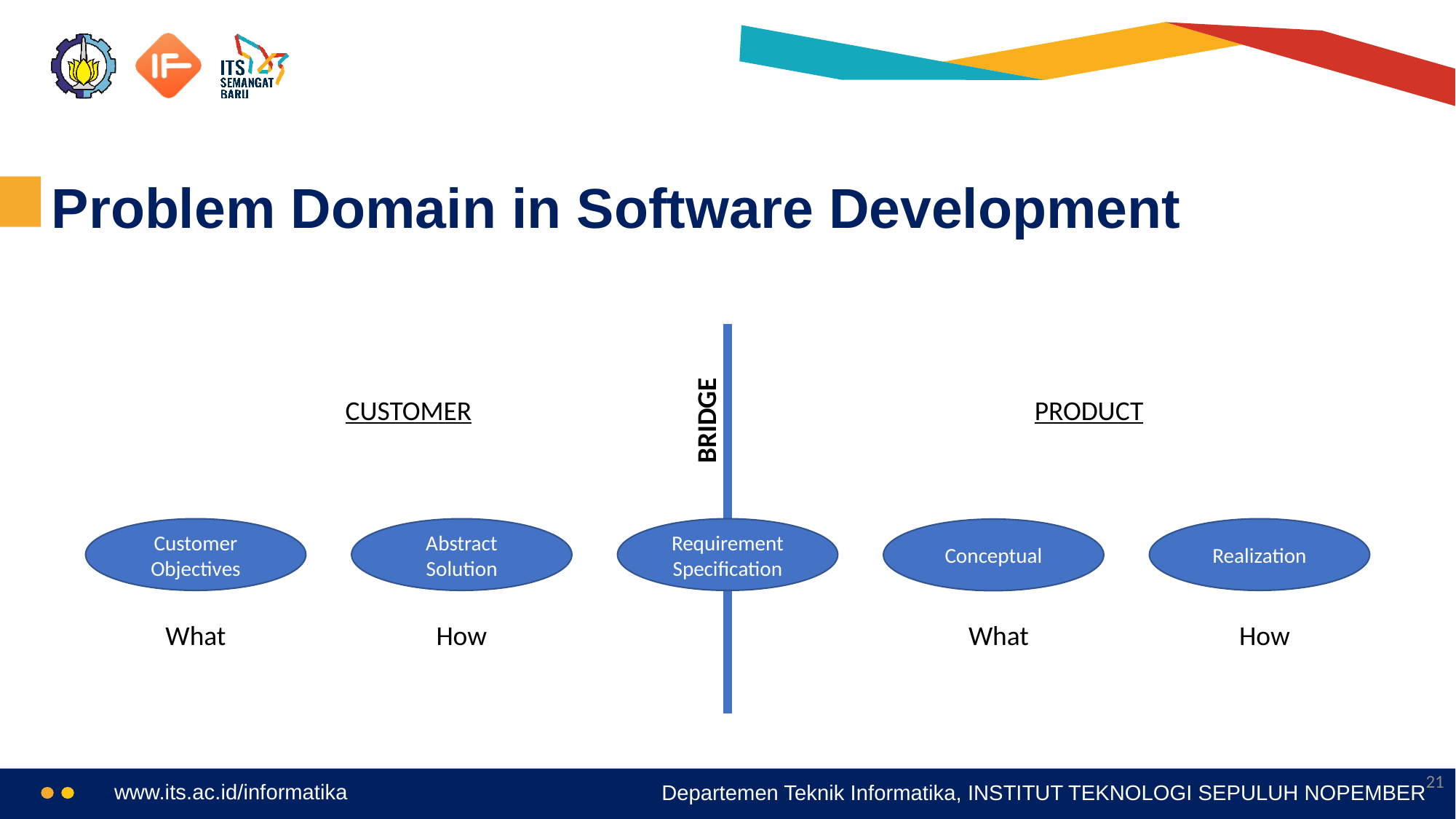

# Problem Domain in Software Development
BRIDGE
CUSTOMER
PRODUCT
Customer Objectives
Abstract Solution
Requirement Specification
Realization
Conceptual
What
How
What
How
21